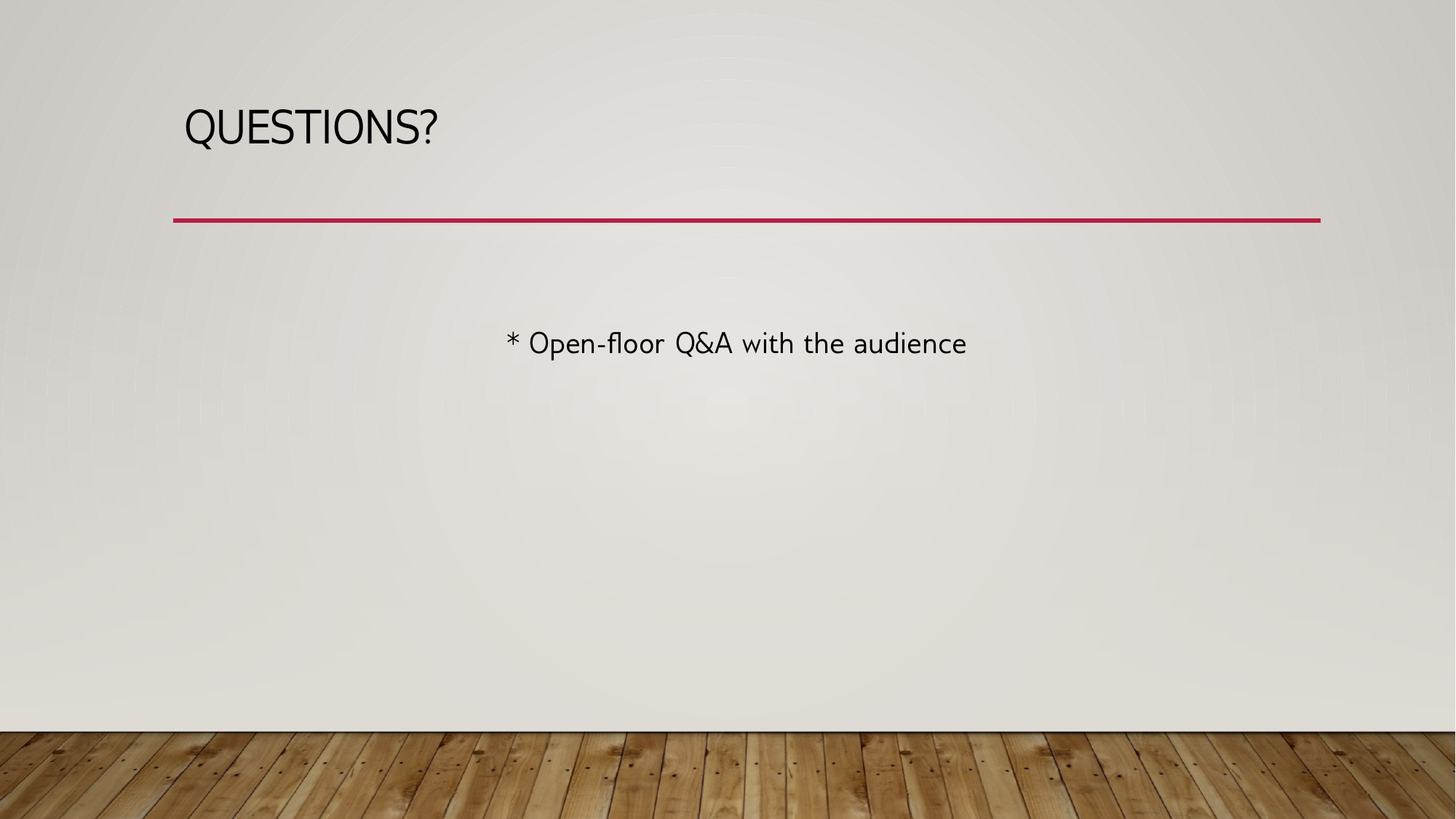

# Questions?
* Open-floor Q&A with the audience